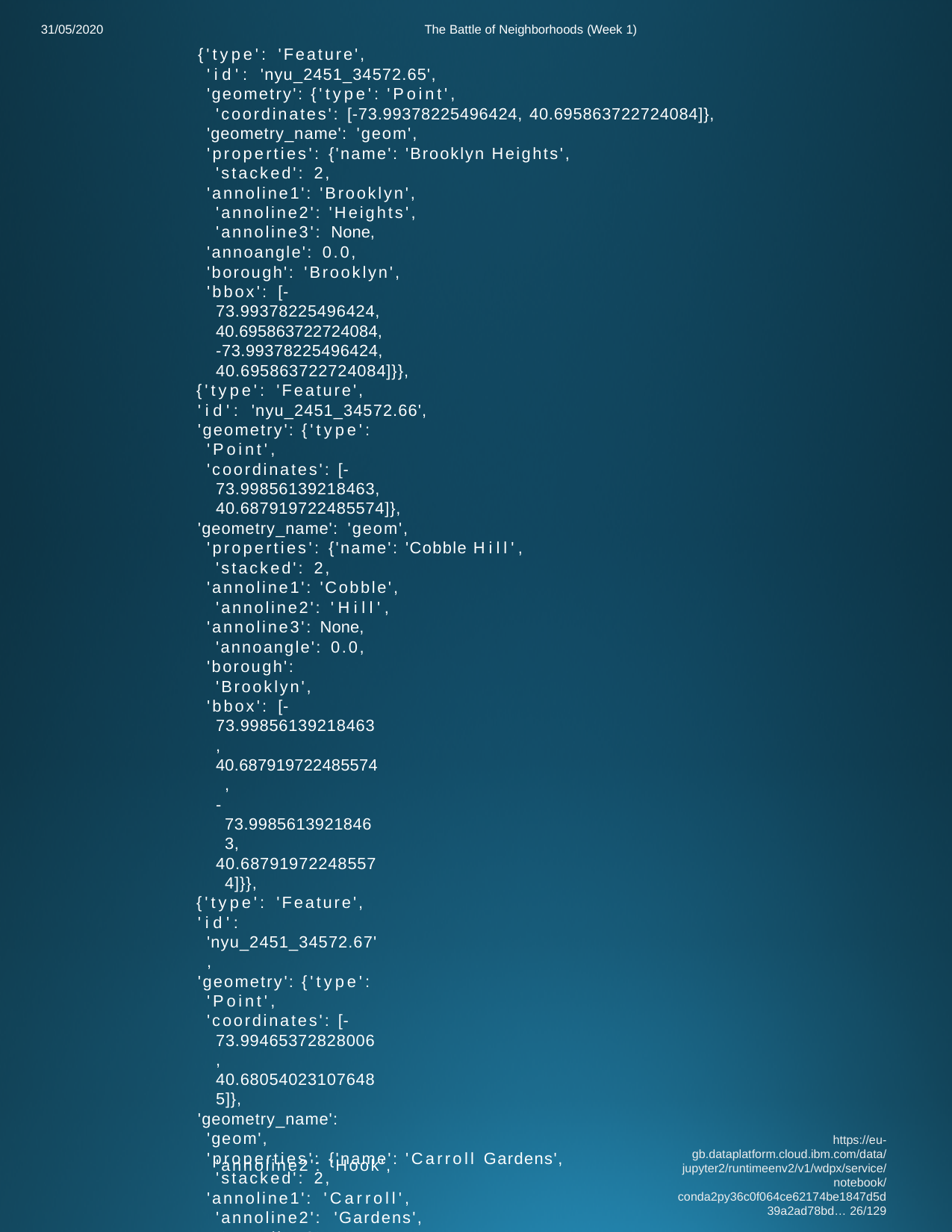

31/05/2020
The Battle of Neighborhoods (Week 1)
{'type': 'Feature',
'id': 'nyu_2451_34572.65',
'geometry': {'type': 'Point',
'coordinates': [-73.99378225496424, 40.695863722724084]},
'geometry_name': 'geom',
'properties': {'name': 'Brooklyn Heights',  'stacked': 2,
'annoline1': 'Brooklyn',  'annoline2': 'Heights',  'annoline3': None,
'annoangle': 0.0,
'borough': 'Brooklyn',
'bbox': [-73.99378225496424,
40.695863722724084,
-73.99378225496424,
40.695863722724084]}},
{'type': 'Feature',
'id': 'nyu_2451_34572.66',
'geometry': {'type': 'Point',
'coordinates': [-73.99856139218463, 40.687919722485574]},
'geometry_name': 'geom',
'properties': {'name': 'Cobble Hill',  'stacked': 2,
'annoline1': 'Cobble',  'annoline2': 'Hill',
'annoline3': None,  'annoangle': 0.0,
'borough': 'Brooklyn',
'bbox': [-73.99856139218463,
40.687919722485574,
-73.99856139218463,
40.687919722485574]}},
{'type': 'Feature',
'id': 'nyu_2451_34572.67',
'geometry': {'type': 'Point',
'coordinates': [-73.99465372828006, 40.680540231076485]},
'geometry_name': 'geom',
'properties': {'name': 'Carroll Gardens',  'stacked': 2,
'annoline1': 'Carroll',  'annoline2': 'Gardens',  'annoline3': None,
'annoangle': 0.0,
'borough': 'Brooklyn',
'bbox': [-73.99465372828006,
40.680540231076485,
-73.99465372828006,
40.680540231076485]}},
{'type': 'Feature',
'id': 'nyu_2451_34572.68',
'geometry': {'type': 'Point',
'coordinates': [-74.0127589747356, 40.676253230250886]},
'geometry_name': 'geom',
'properties': {'name': 'Red Hook',  'stacked': 2,
'annoline1': 'Red',
https://eu-gb.dataplatform.cloud.ibm.com/data/jupyter2/runtimeenv2/v1/wdpx/service/notebook/conda2py36c0f064ce62174be1847d5d39a2ad78bd… 26/129
'annoline2': 'Hook',